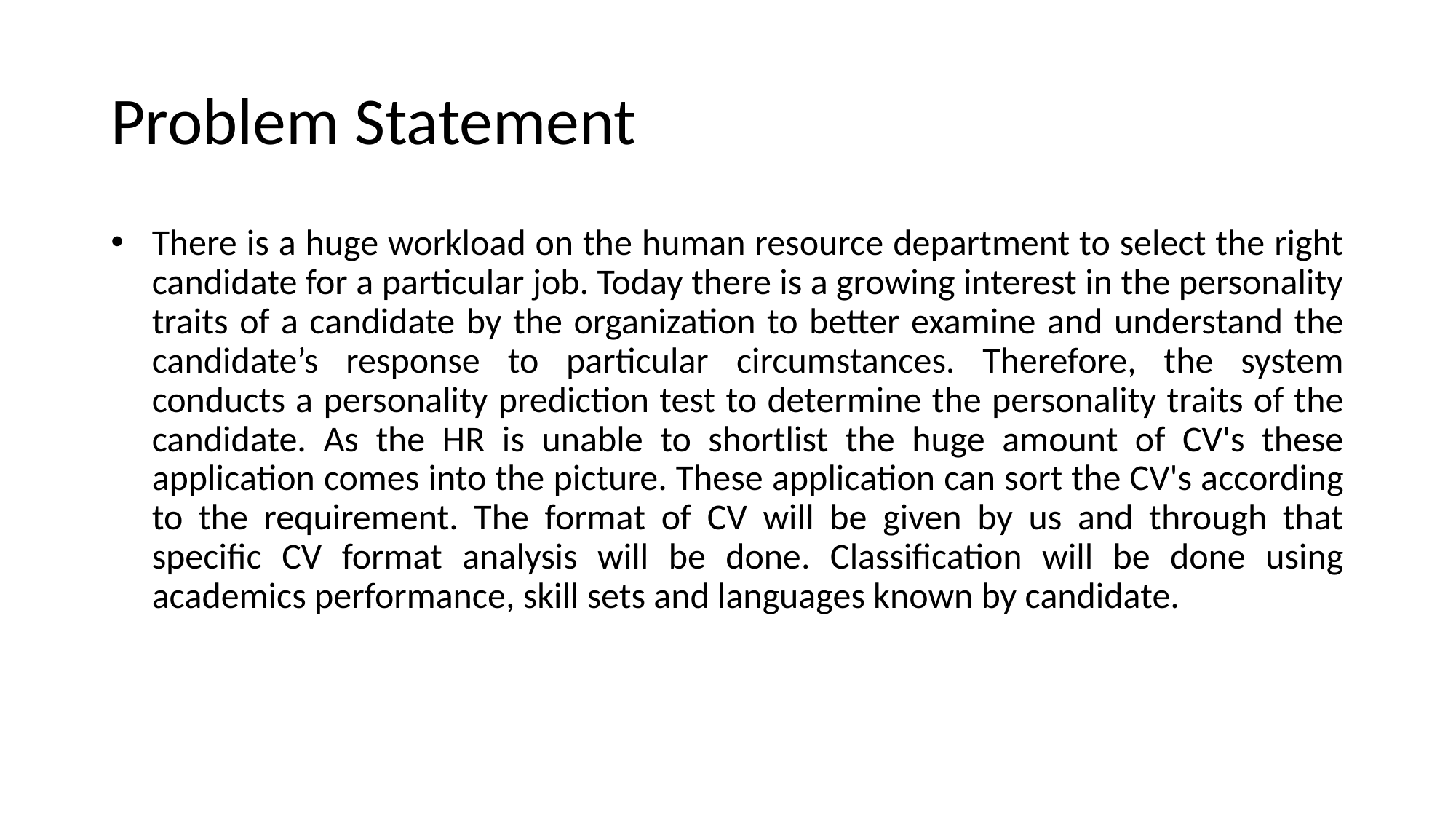

# Problem Statement
There is a huge workload on the human resource department to select the right candidate for a particular job. Today there is a growing interest in the personality traits of a candidate by the organization to better examine and understand the candidate’s response to particular circumstances. Therefore, the system conducts a personality prediction test to determine the personality traits of the candidate. As the HR is unable to shortlist the huge amount of CV's these application comes into the picture. These application can sort the CV's according to the requirement. The format of CV will be given by us and through that specific CV format analysis will be done. Classification will be done using academics performance, skill sets and languages known by candidate.